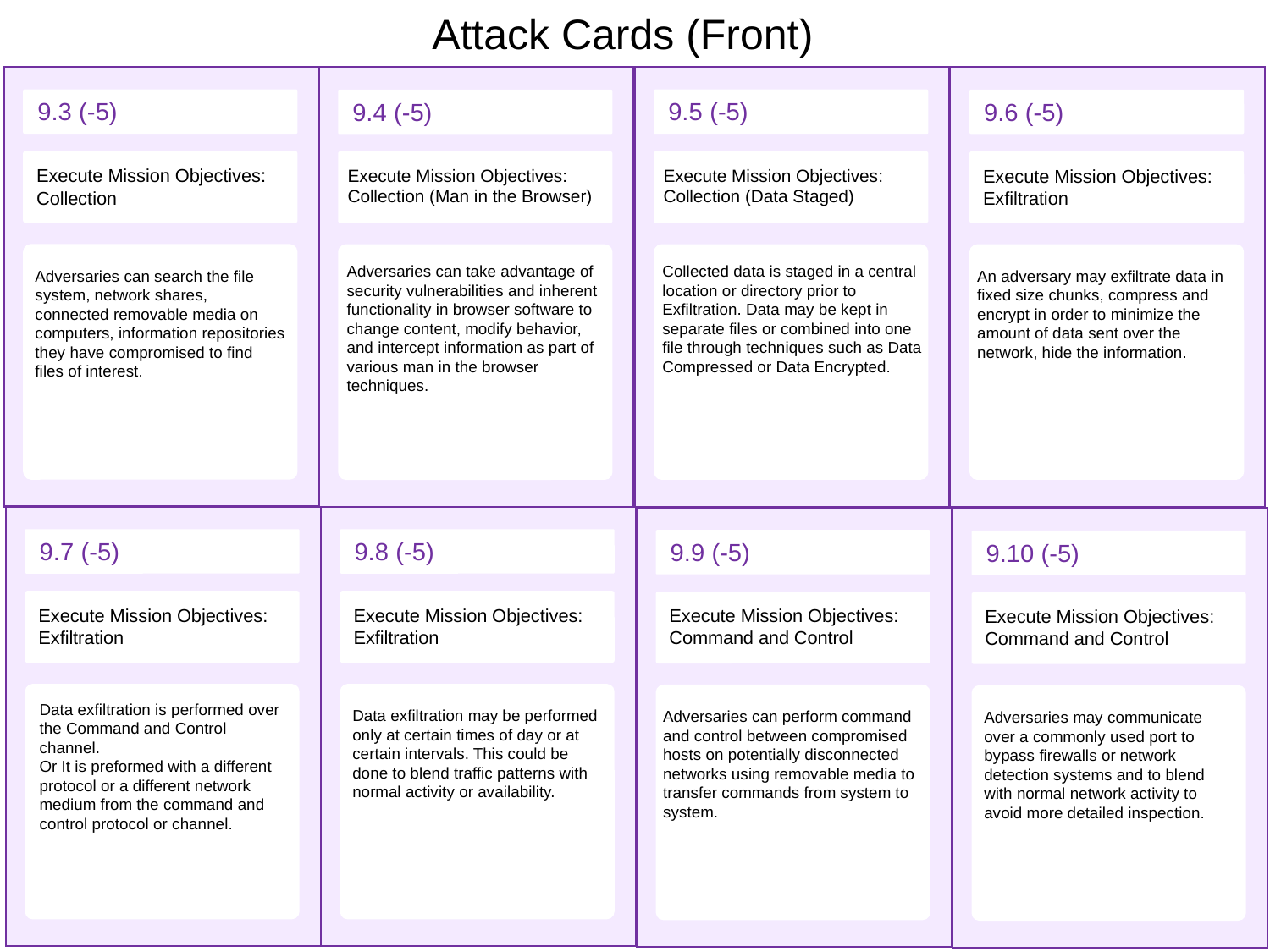

Attack Cards (Front)

9.3 (-5)
9.5 (-5)
9.6 (-5)
9.4 (-5)

Execute Mission Objectives: Collection
Execute Mission Objectives: Collection (Data Staged)
Execute Mission Objectives: Exfiltration
Execute Mission Objectives: Collection (Man in the Browser)

Collected data is staged in a central location or directory prior to Exfiltration. Data may be kept in separate files or combined into one file through techniques such as Data Compressed or Data Encrypted.
Adversaries can take advantage of security vulnerabilities and inherent functionality in browser software to change content, modify behavior, and intercept information as part of various man in the browser techniques.
Adversaries can search the file system, network shares, connected removable media on computers, information repositories they have compromised to find files of interest.
An adversary may exfiltrate data in fixed size chunks, compress and encrypt in order to minimize the amount of data sent over the network, hide the information.

9.7 (-5)
9.8 (-5)

9.9 (-5)

9.10 (-5)

Execute Mission Objectives: Command and Control
Execute Mission Objectives: Exfiltration
Execute Mission Objectives: Exfiltration
Execute Mission Objectives: Command and Control

Data exfiltration is performed over the Command and Control channel.
Or It is preformed with a different protocol or a different network medium from the command and control protocol or channel.
Data exfiltration may be performed only at certain times of day or at certain intervals. This could be done to blend traffic patterns with normal activity or availability.
Adversaries can perform command and control between compromised hosts on potentially disconnected networks using removable media to transfer commands from system to system.
Adversaries may communicate over a commonly used port to bypass firewalls or network detection systems and to blend with normal network activity to avoid more detailed inspection.